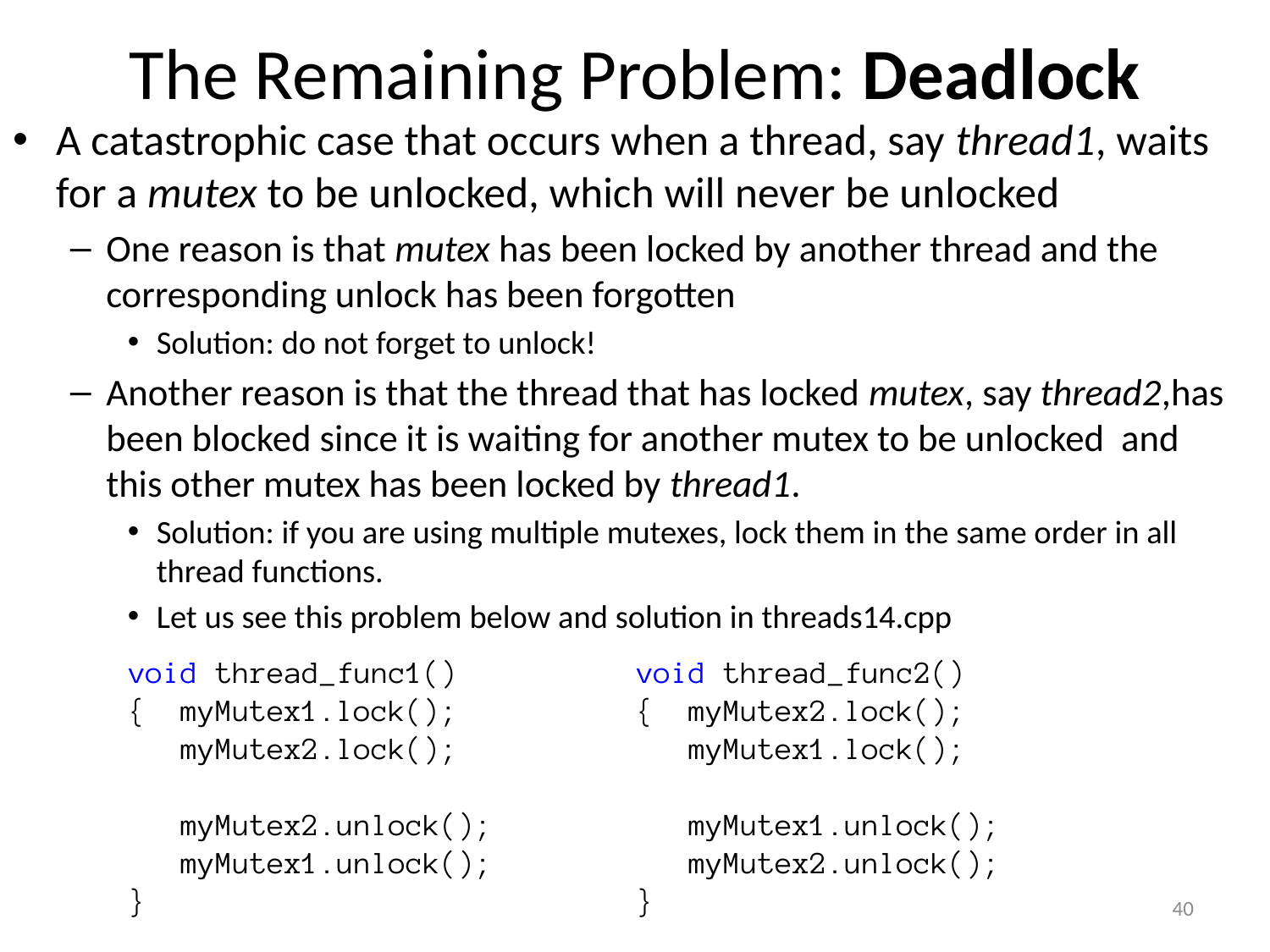

# The Remaining Problem: Deadlock
A catastrophic case that occurs when a thread, say thread1, waits for a mutex to be unlocked, which will never be unlocked
One reason is that mutex has been locked by another thread and the corresponding unlock has been forgotten
Solution: do not forget to unlock!
Another reason is that the thread that has locked mutex, say thread2,has been blocked since it is waiting for another mutex to be unlocked  and this other mutex has been locked by thread1.
Solution: if you are using multiple mutexes, lock them in the same order in all thread functions.
Let us see this problem below and solution in threads14.cpp
void thread_func1()
{  myMutex1.lock();
   myMutex2.lock();

   myMutex2.unlock();
   myMutex1.unlock();
}
void thread_func2()
{  myMutex2.lock();
   myMutex1.lock();

   myMutex1.unlock();
   myMutex2.unlock();
}
40